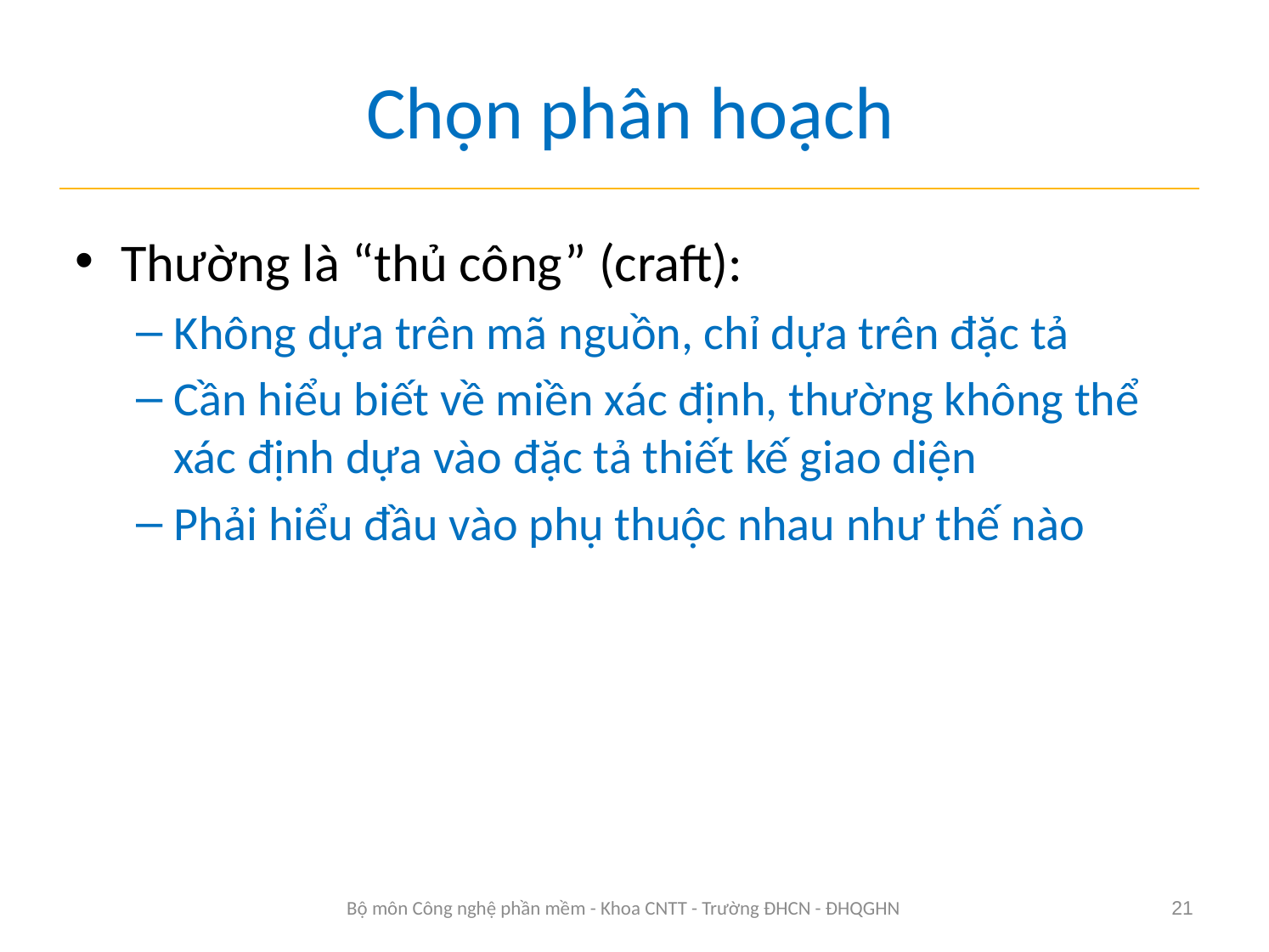

# Chọn phân hoạch
Thường là “thủ công” (craft):
Không dựa trên mã nguồn, chỉ dựa trên đặc tả
Cần hiểu biết về miền xác định, thường không thể xác định dựa vào đặc tả thiết kế giao diện
Phải hiểu đầu vào phụ thuộc nhau như thế nào
Bộ môn Công nghệ phần mềm - Khoa CNTT - Trường ĐHCN - ĐHQGHN
21